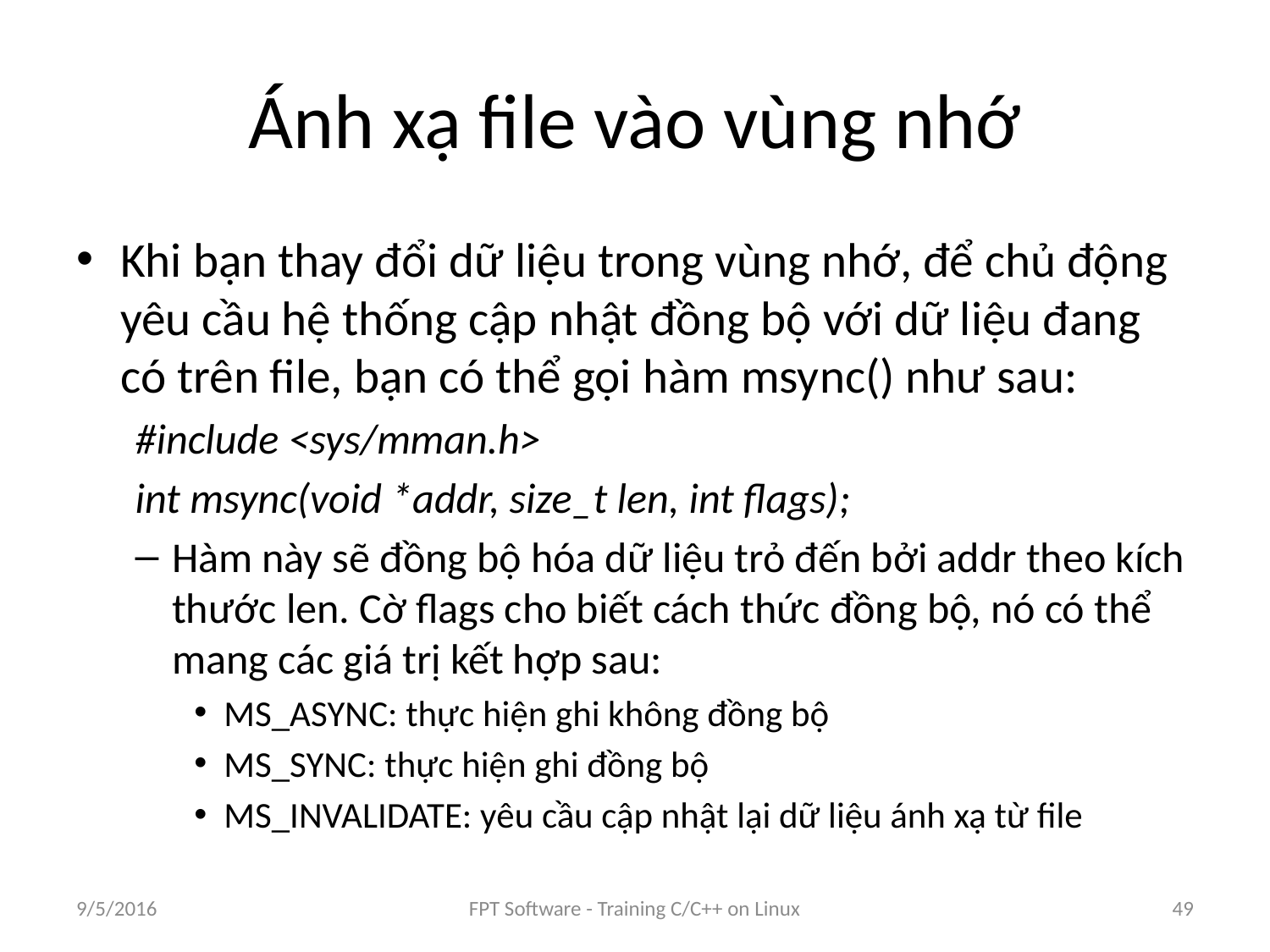

# Ánh xạ file vào vùng nhớ
Khi bạn thay đổi dữ liệu trong vùng nhớ, để chủ động yêu cầu hệ thống cập nhật đồng bộ với dữ liệu đang có trên file, bạn có thể gọi hàm msync() như sau:
#include <sys/mman.h>
int msync(void *addr, size_t len, int flags);
Hàm này sẽ đồng bộ hóa dữ liệu trỏ đến bởi addr theo kích thước len. Cờ flags cho biết cách thức đồng bộ, nó có thể mang các giá trị kết hợp sau:
MS_ASYNC: thực hiện ghi không đồng bộ
MS_SYNC: thực hiện ghi đồng bộ
MS_INVALIDATE: yêu cầu cập nhật lại dữ liệu ánh xạ từ file

9/5/2016
FPT Software - Training C/C++ on Linux
49